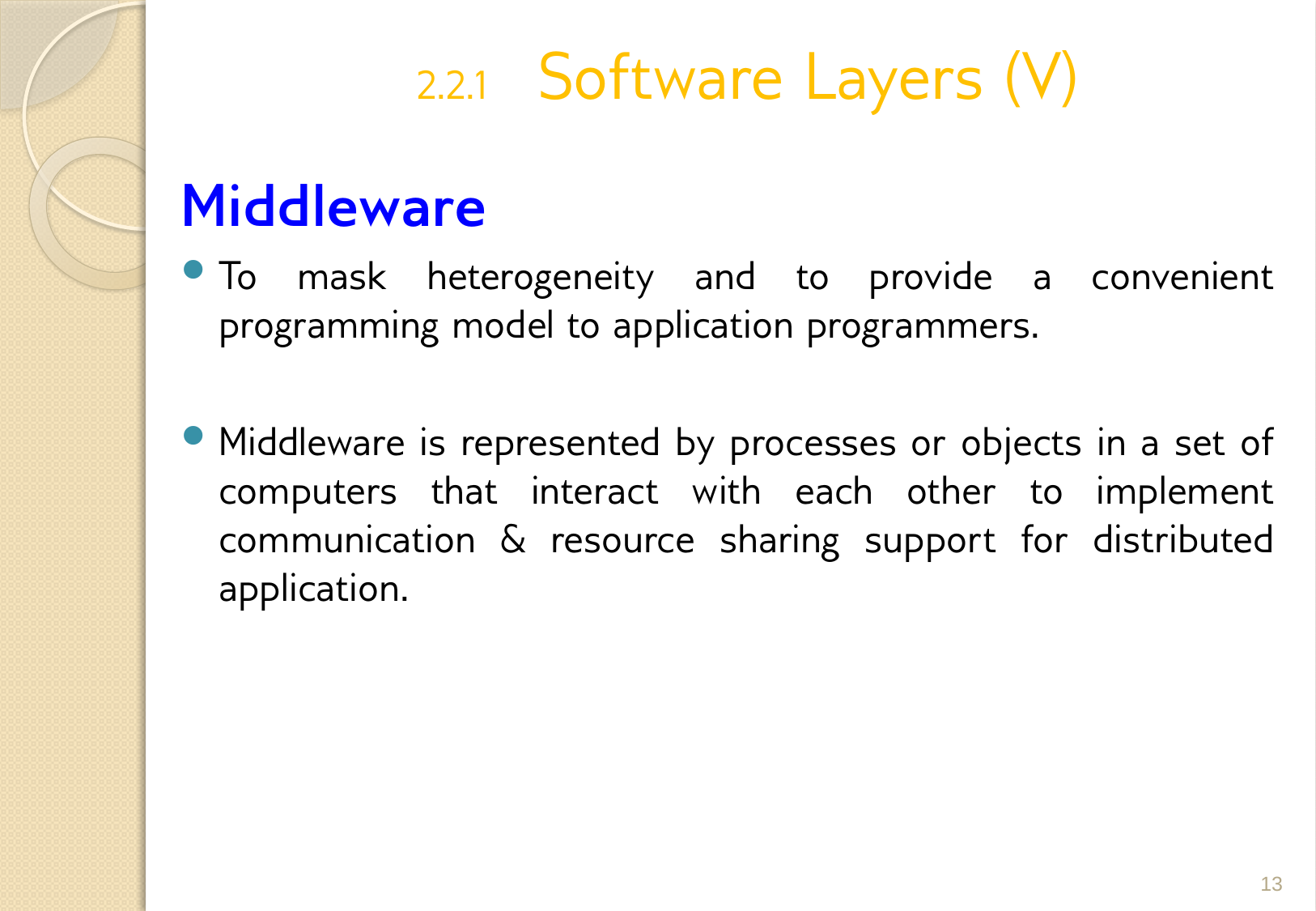

# 2.2.1	Software Layers (V)
Middleware
To mask heterogeneity and to provide a convenient programming model to application programmers.

Middleware is represented by processes or objects in a set of computers that interact with each other to implement communication & resource sharing support for distributed application.

13